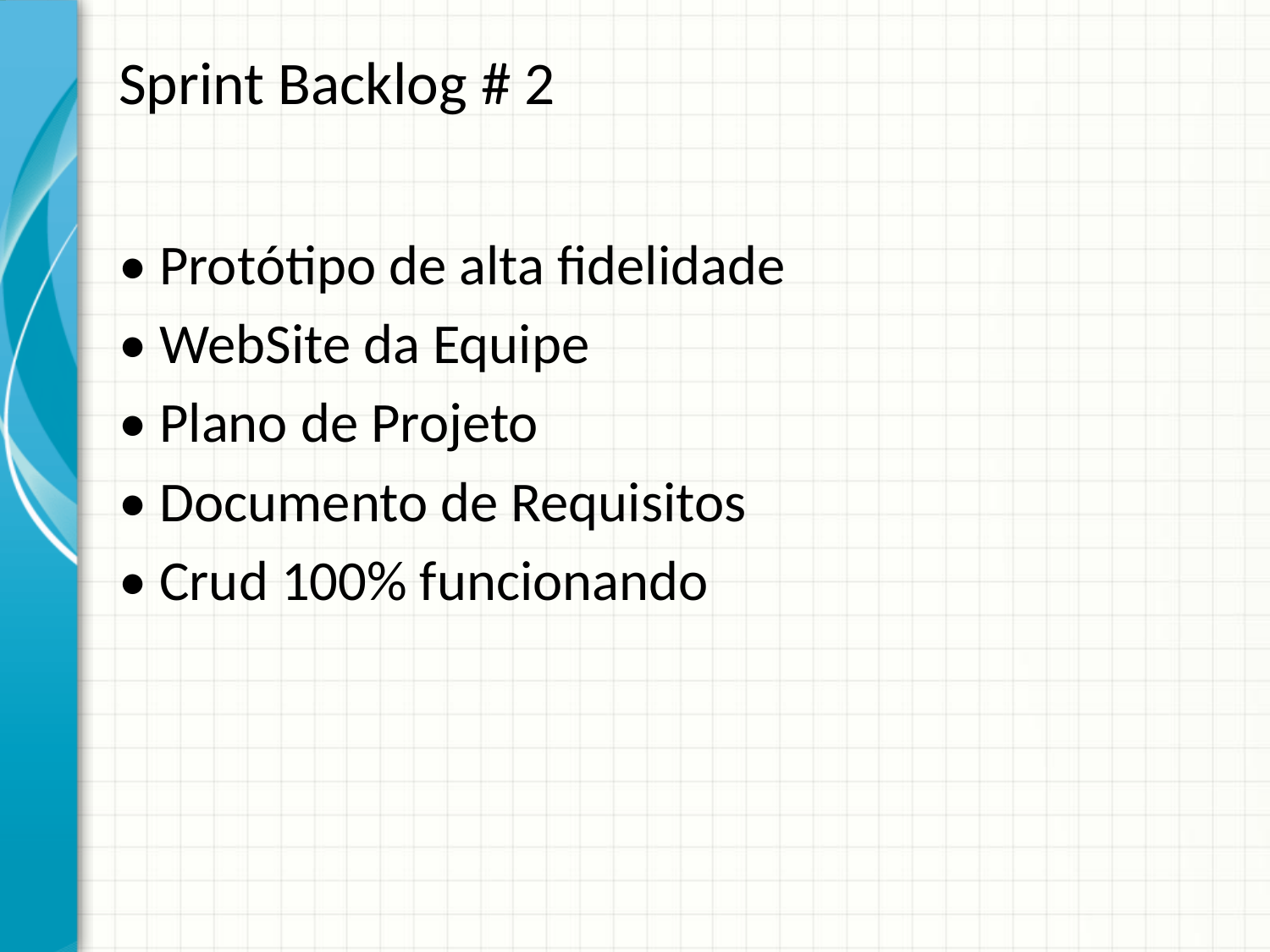

# Sprint Backlog # 2
• Protótipo de alta fidelidade
• WebSite da Equipe
• Plano de Projeto
• Documento de Requisitos
• Crud 100% funcionando